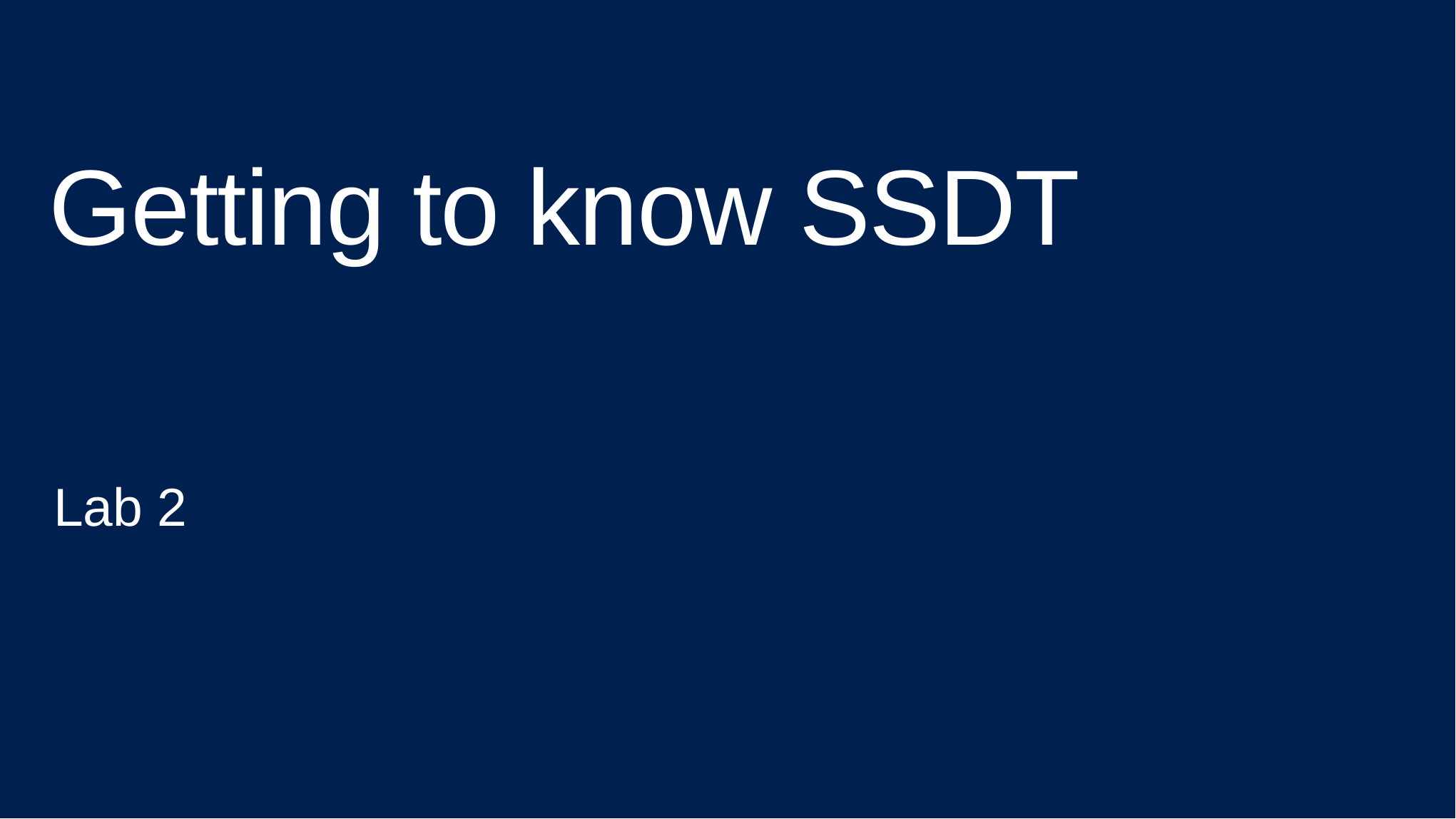

# Getting to know SSDT
Lab 2